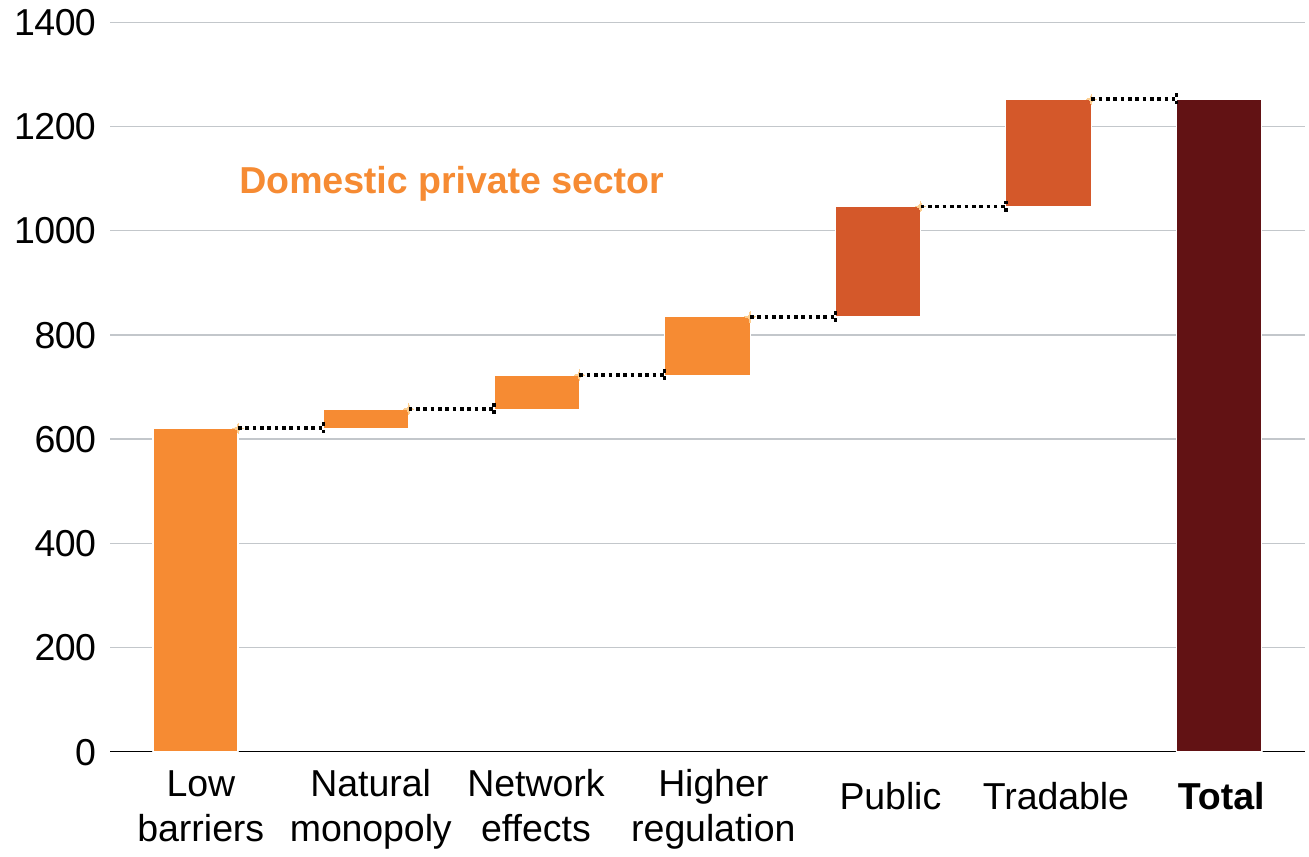

### Chart

| Category | Blank | Barriers = 0 | Barriers = 1 | Barriers = 2 | Barriers = 3 | Public | Tradable | All |  |
|---|---|---|---|---|---|---|---|---|---|
| Column1 | 0.0 | 620.8708000000001 | 0.0 | 0.0 | 0.0 | 0.0 | 0.0 | 0.0 | 620.8708000000001 |
| Column2 | 620.8708000000001 | 0.0 | 36.8629 | 0.0 | 0.0 | 0.0 | 0.0 | 0.0 | 657.7337000000002 |
| Column3 | 657.7337000000002 | 0.0 | 0.0 | 65.4163 | 0.0 | 0.0 | 0.0 | 0.0 | 723.1500000000002 |
| Column4 | 723.1500000000002 | 0.0 | 0.0 | 0.0 | 111.6459 | 0.0 | 0.0 | 0.0 | 834.7959000000003 |
| Column5 | 834.7959000000003 | 0.0 | 0.0 | 0.0 | 0.0 | 211.75409999999997 | 0.0 | 0.0 | 1046.5500000000002 |
| Column6 | 1046.5500000000002 | 0.0 | 0.0 | 0.0 | 0.0 | 0.0 | 205.8786999999999 | 0.0 | 1252.4287000000002 |
| Column7 | 0.0 | 0.0 | 0.0 | 0.0 | 0.0 | 0.0 | 0.0 | 1252.4287000000002 | None |
Domestic private sector
Low barriers
Natural monopoly
Network effects
Higher regulation
Public
Tradable
Total